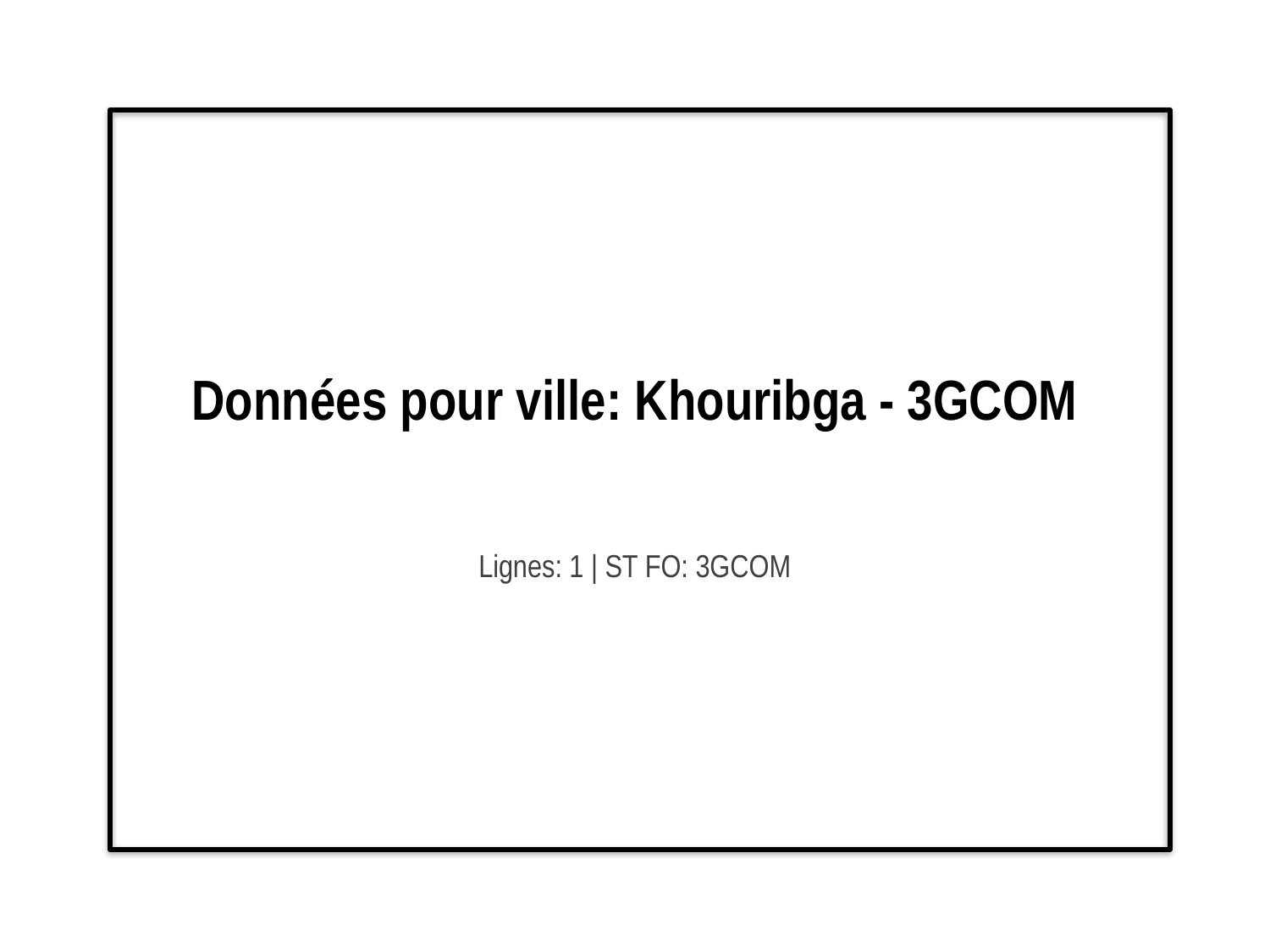

# Données pour ville: Khouribga - 3GCOM
Lignes: 1 | ST FO: 3GCOM